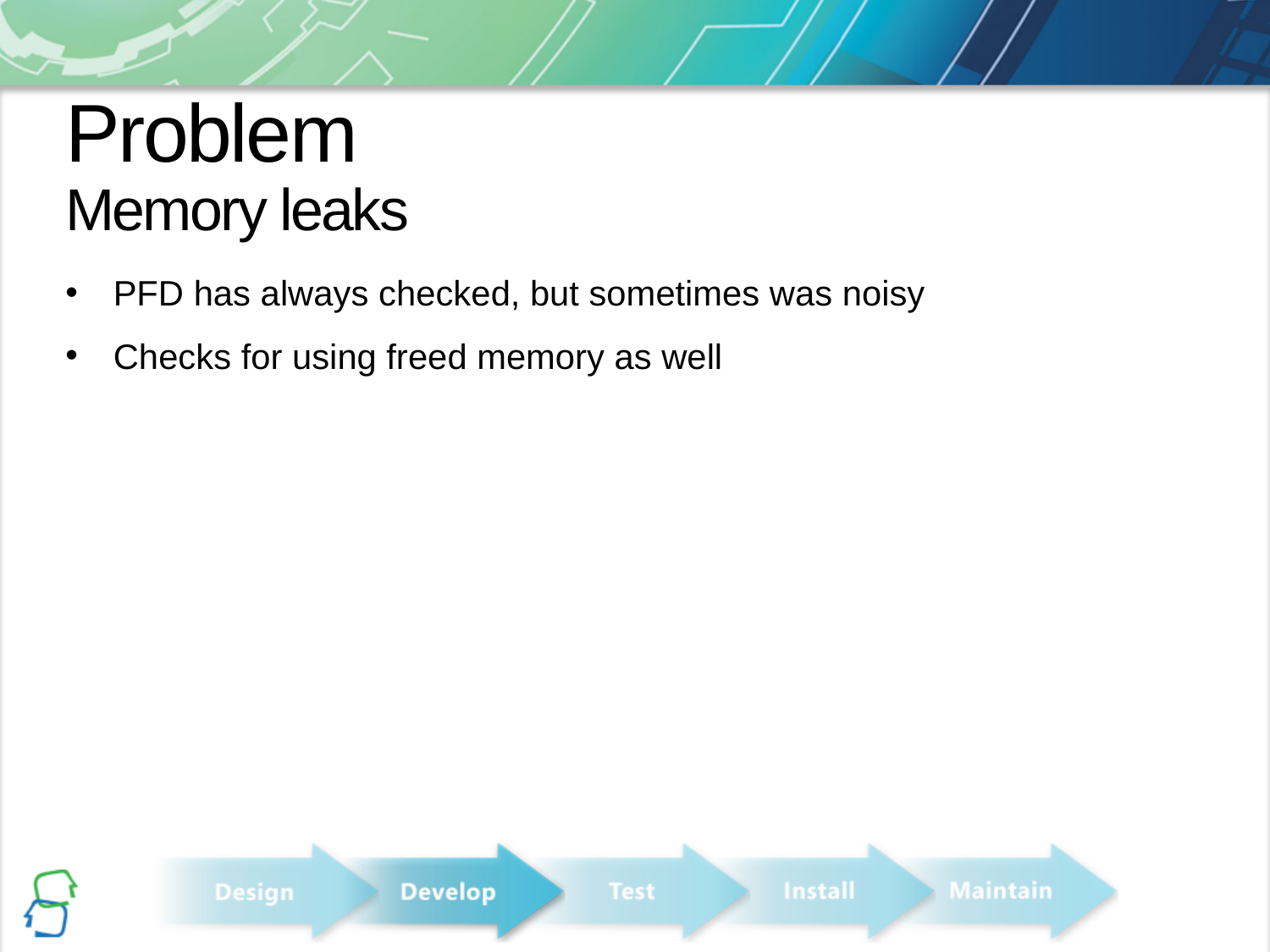

# Problem Memory leaks
PFD has always checked, but sometimes was noisy
Checks for using freed memory as well